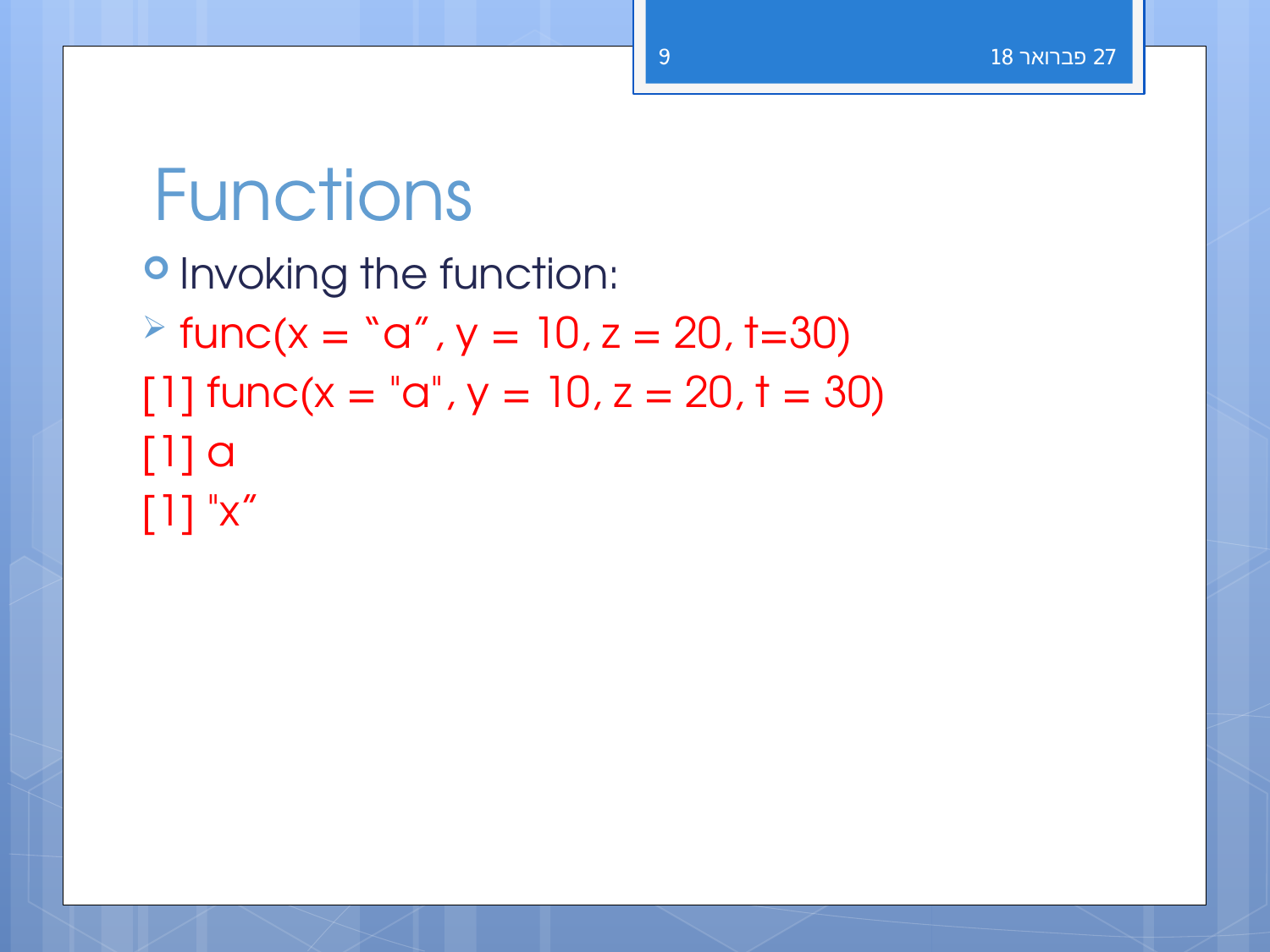

9
27 פברואר 18
# Functions
Invoking the function:
func(x = “a”, y = 10, z = 20, t=30)
[1] func(x = "a", y = 10, z = 20, t = 30)
[1] a
[1] "x”